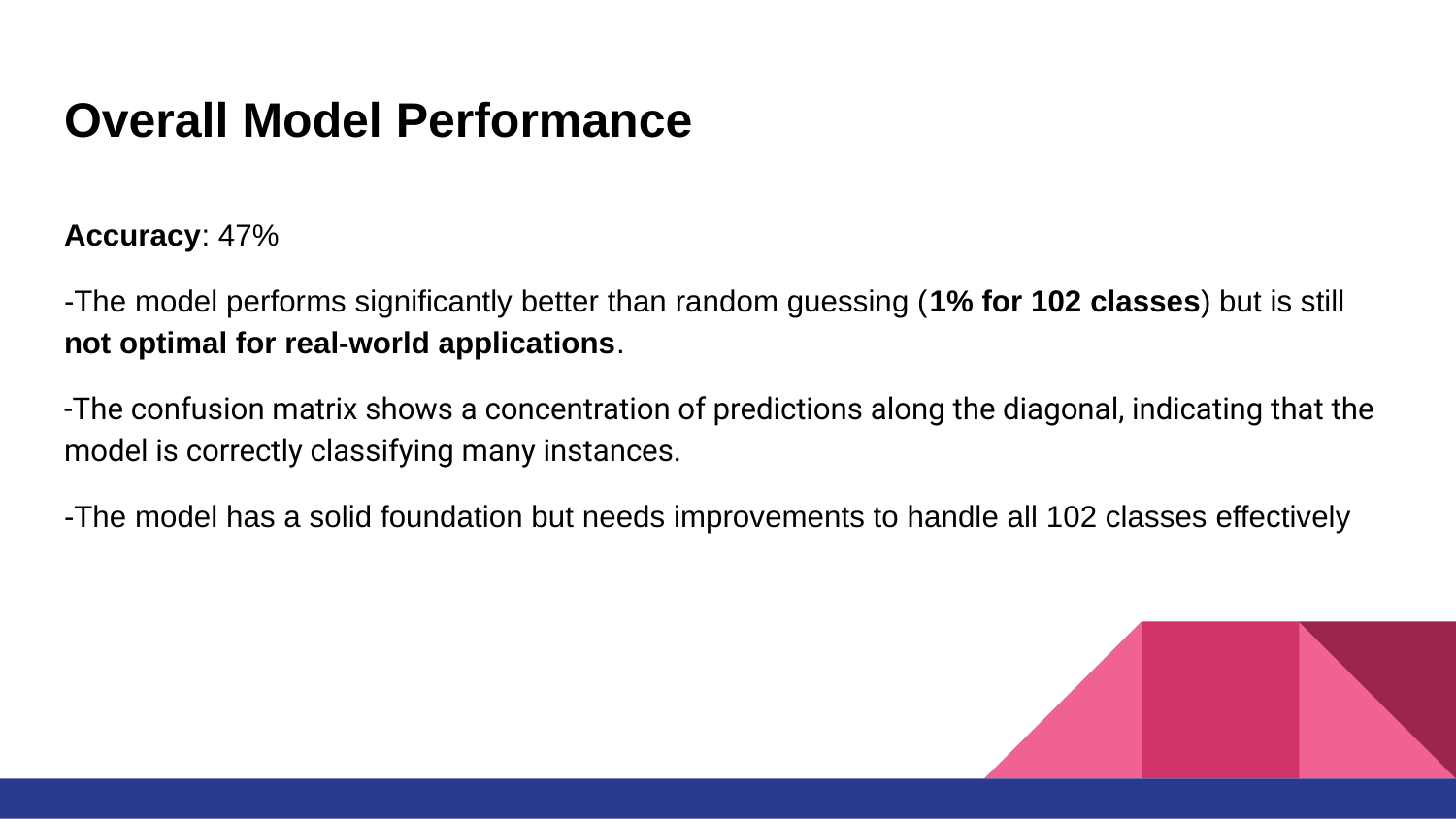

# Overall Model Performance
Accuracy: 47%
-The model performs significantly better than random guessing (1% for 102 classes) but is still not optimal for real-world applications.
-The confusion matrix shows a concentration of predictions along the diagonal, indicating that the model is correctly classifying many instances.
-The model has a solid foundation but needs improvements to handle all 102 classes effectively